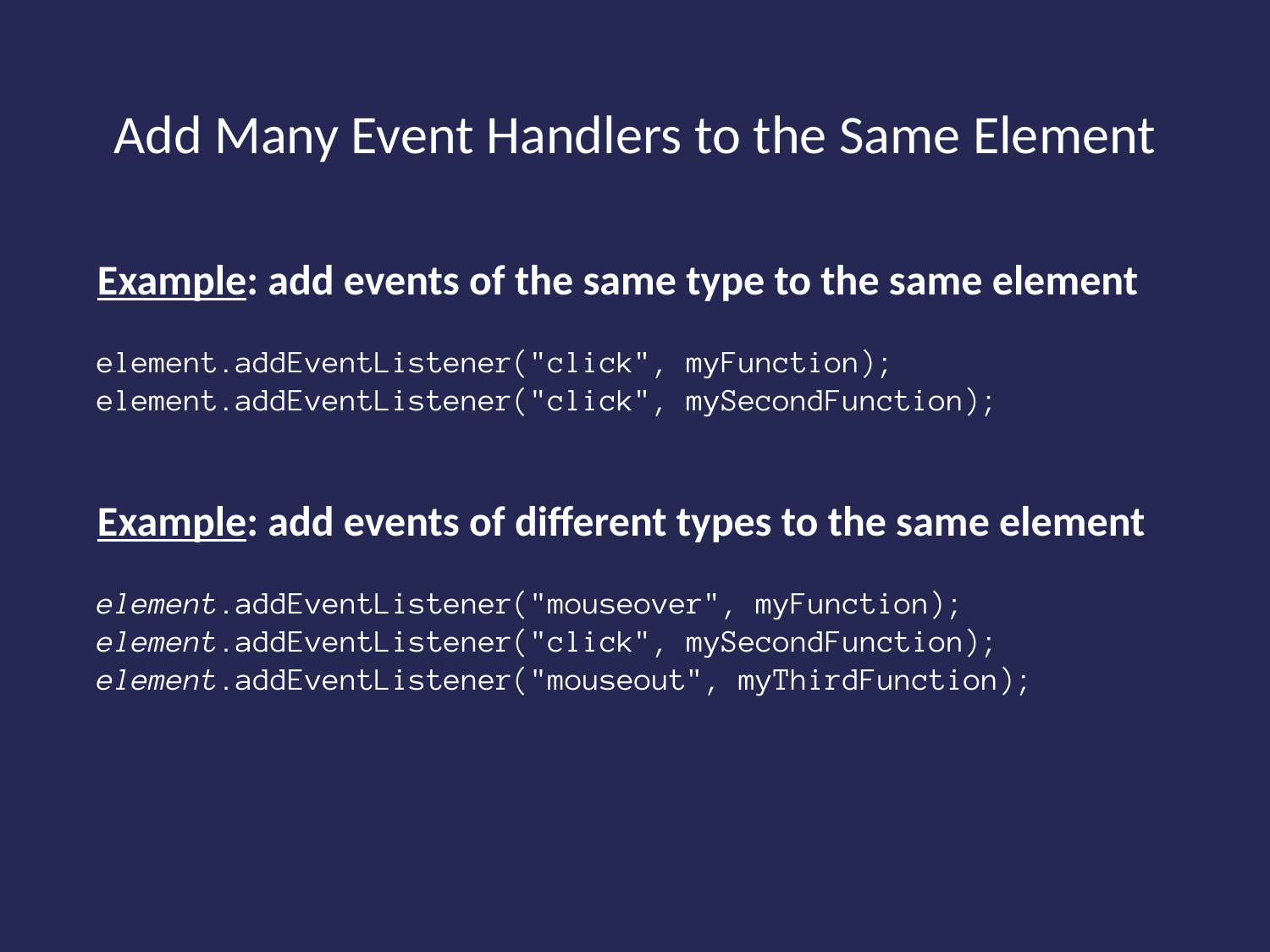

# Add Many Event Handlers to the Same Element
Example: add events of the same type to the same element

element.addEventListener("click", myFunction);
element.addEventListener("click", mySecondFunction);

Example: add events of different types to the same element

element.addEventListener("mouseover", myFunction);
element.addEventListener("click", mySecondFunction);
element.addEventListener("mouseout", myThirdFunction);